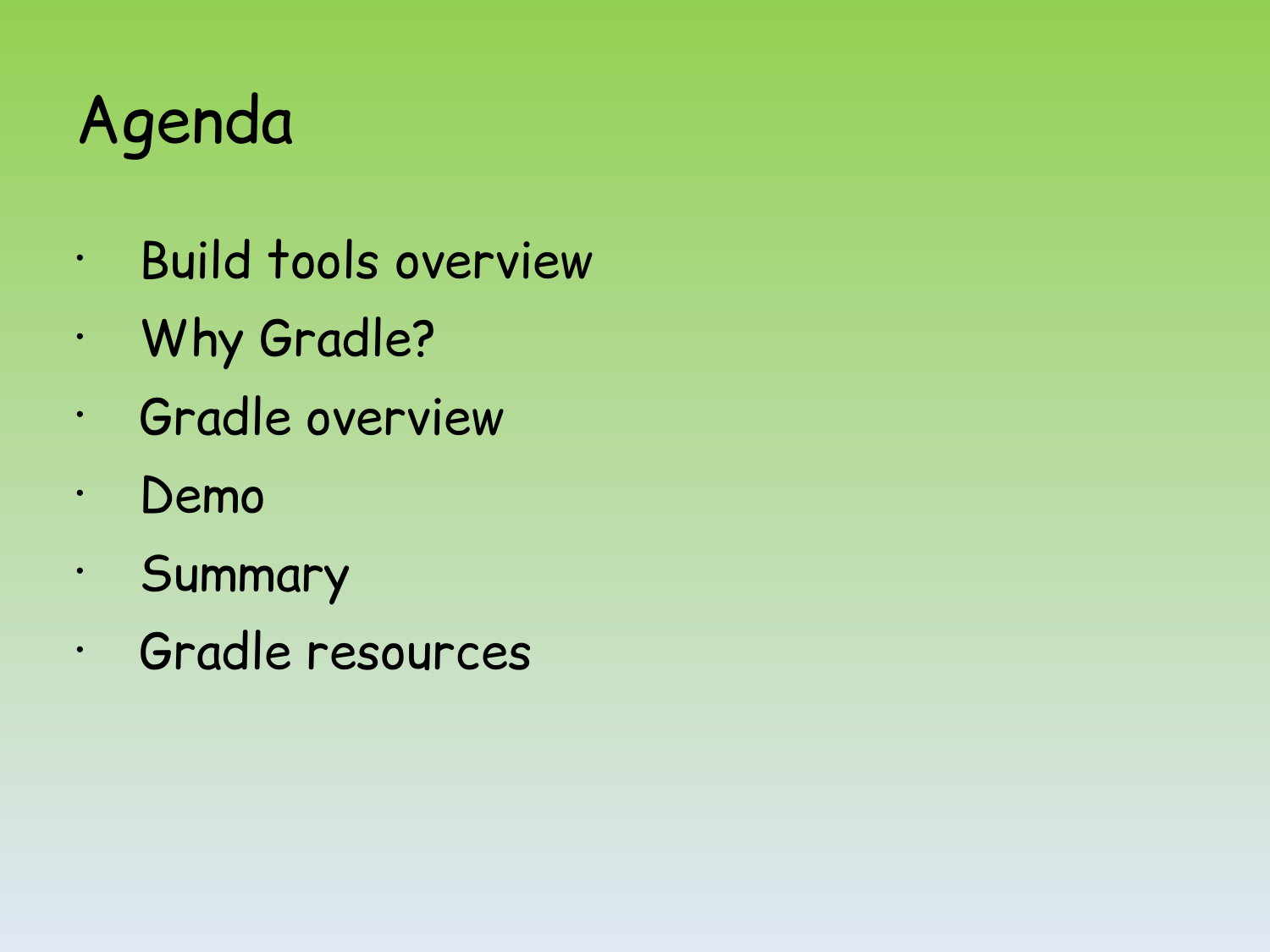

Agenda
Build tools overview

Why Gradle?

Gradle overview

Demo

Summary

Gradle resources